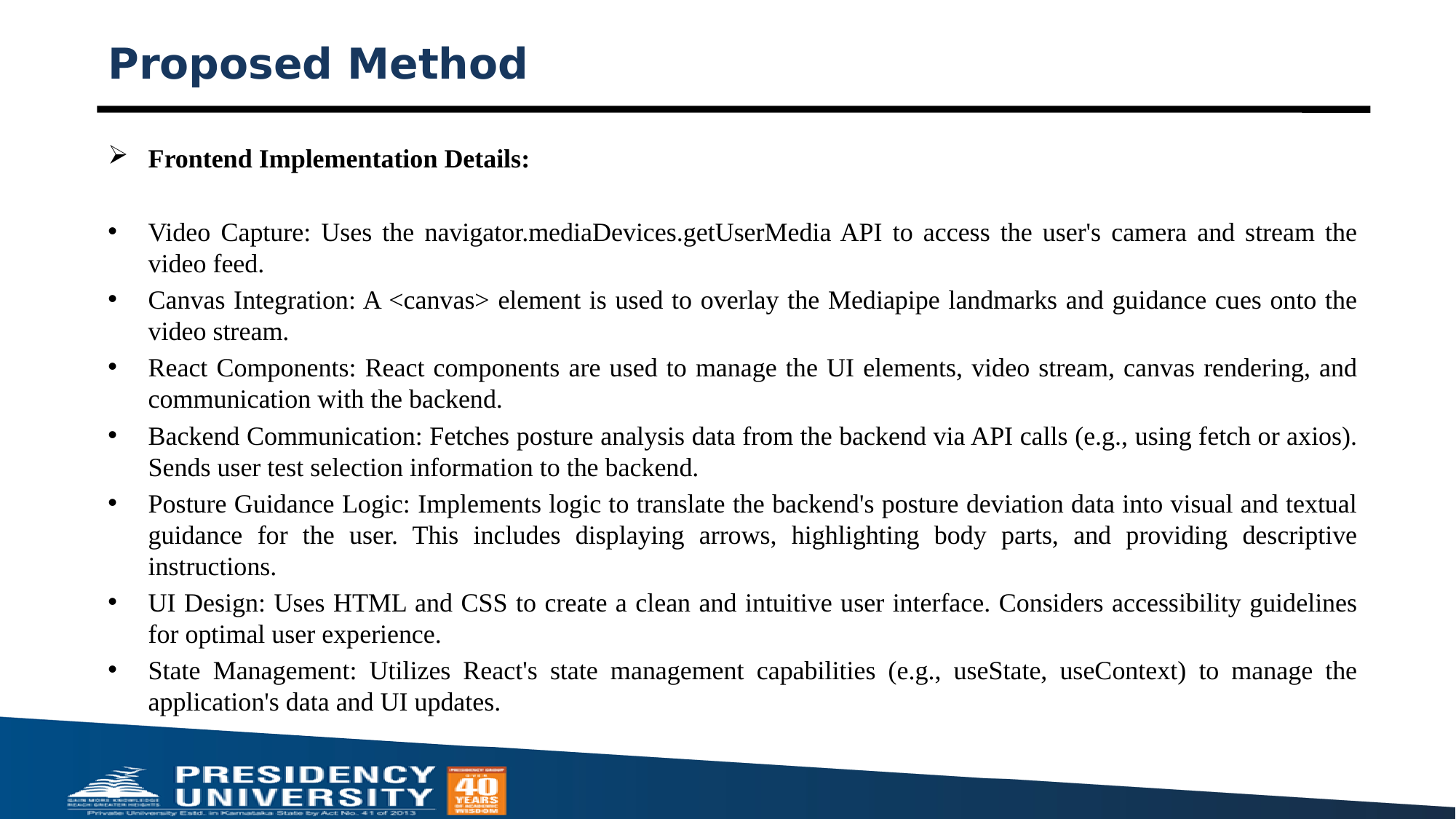

# Proposed Method
Frontend Implementation Details:

Video Capture: Uses the navigator.mediaDevices.getUserMedia API to access the user's camera and stream the video feed.
Canvas Integration: A <canvas> element is used to overlay the Mediapipe landmarks and guidance cues onto the video stream.
React Components: React components are used to manage the UI elements, video stream, canvas rendering, and communication with the backend.
Backend Communication: Fetches posture analysis data from the backend via API calls (e.g., using fetch or axios). Sends user test selection information to the backend.
Posture Guidance Logic: Implements logic to translate the backend's posture deviation data into visual and textual guidance for the user. This includes displaying arrows, highlighting body parts, and providing descriptive instructions.
UI Design: Uses HTML and CSS to create a clean and intuitive user interface. Considers accessibility guidelines for optimal user experience.
State Management: Utilizes React's state management capabilities (e.g., useState, useContext) to manage the application's data and UI updates.